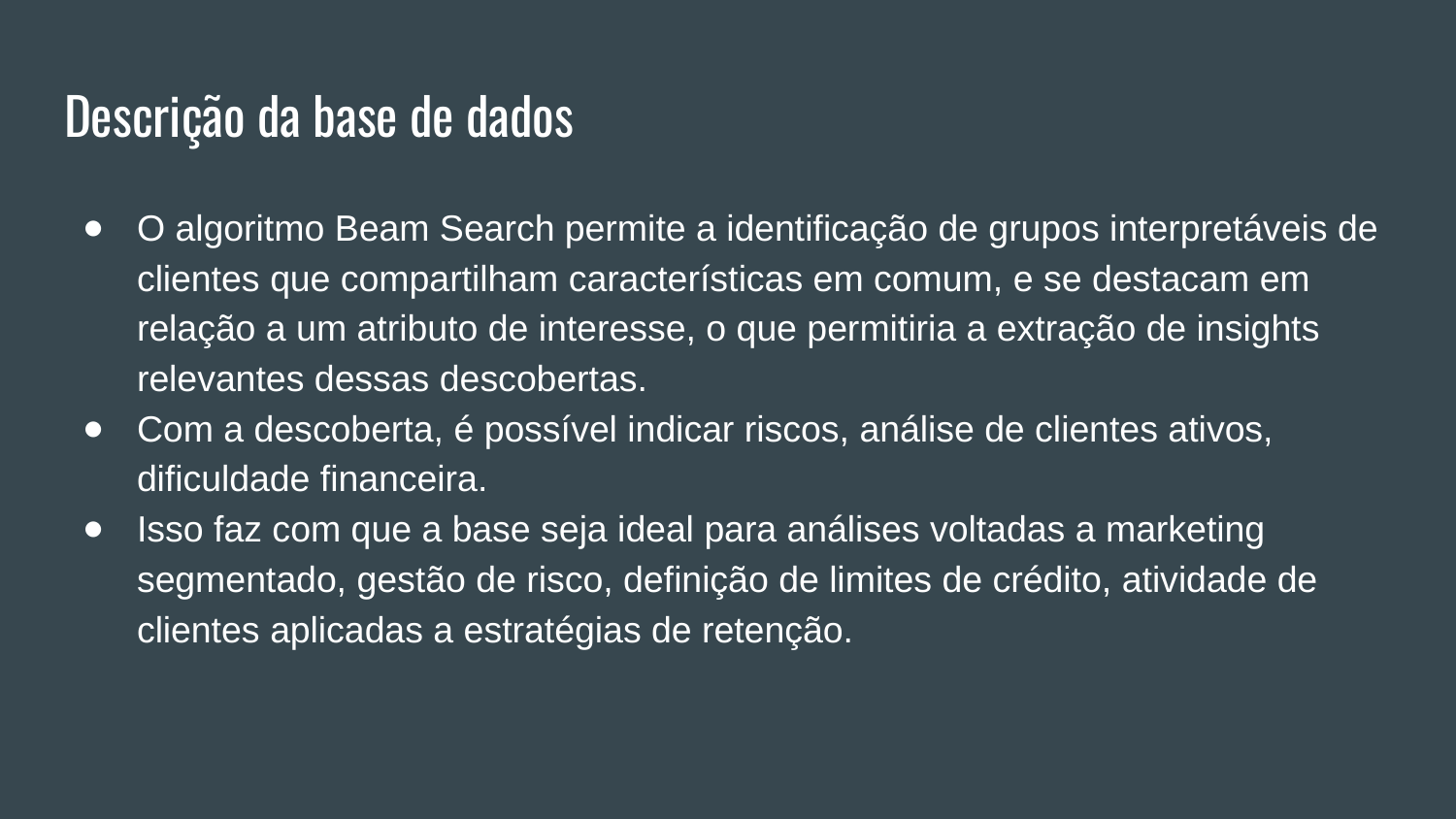

# Descrição da base de dados

O algoritmo Beam Search permite a identificação de grupos interpretáveis de clientes que compartilham características em comum, e se destacam em relação a um atributo de interesse, o que permitiria a extração de insights relevantes dessas descobertas.
Com a descoberta, é possível indicar riscos, análise de clientes ativos, dificuldade financeira.
Isso faz com que a base seja ideal para análises voltadas a marketing segmentado, gestão de risco, definição de limites de crédito, atividade de clientes aplicadas a estratégias de retenção.